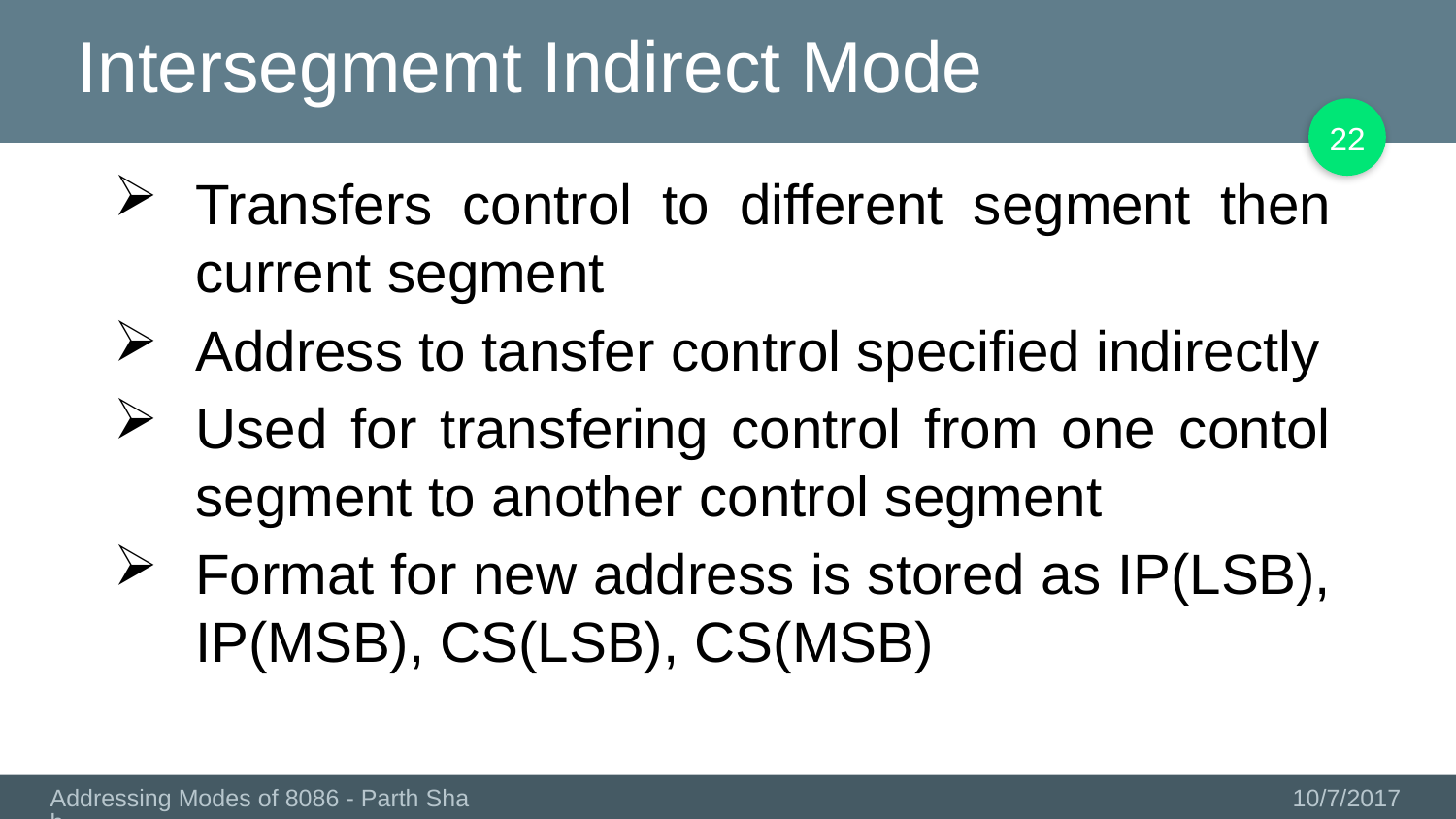

# Intersegmemt Indirect Mode
22
Transfers control to different segment then current segment
Address to tansfer control specified indirectly
Used for transfering control from one contol segment to another control segment
Format for new address is stored as IP(LSB), IP(MSB), CS(LSB), CS(MSB)

Addressing Modes of 8086 - Parth Shah
10/7/2017